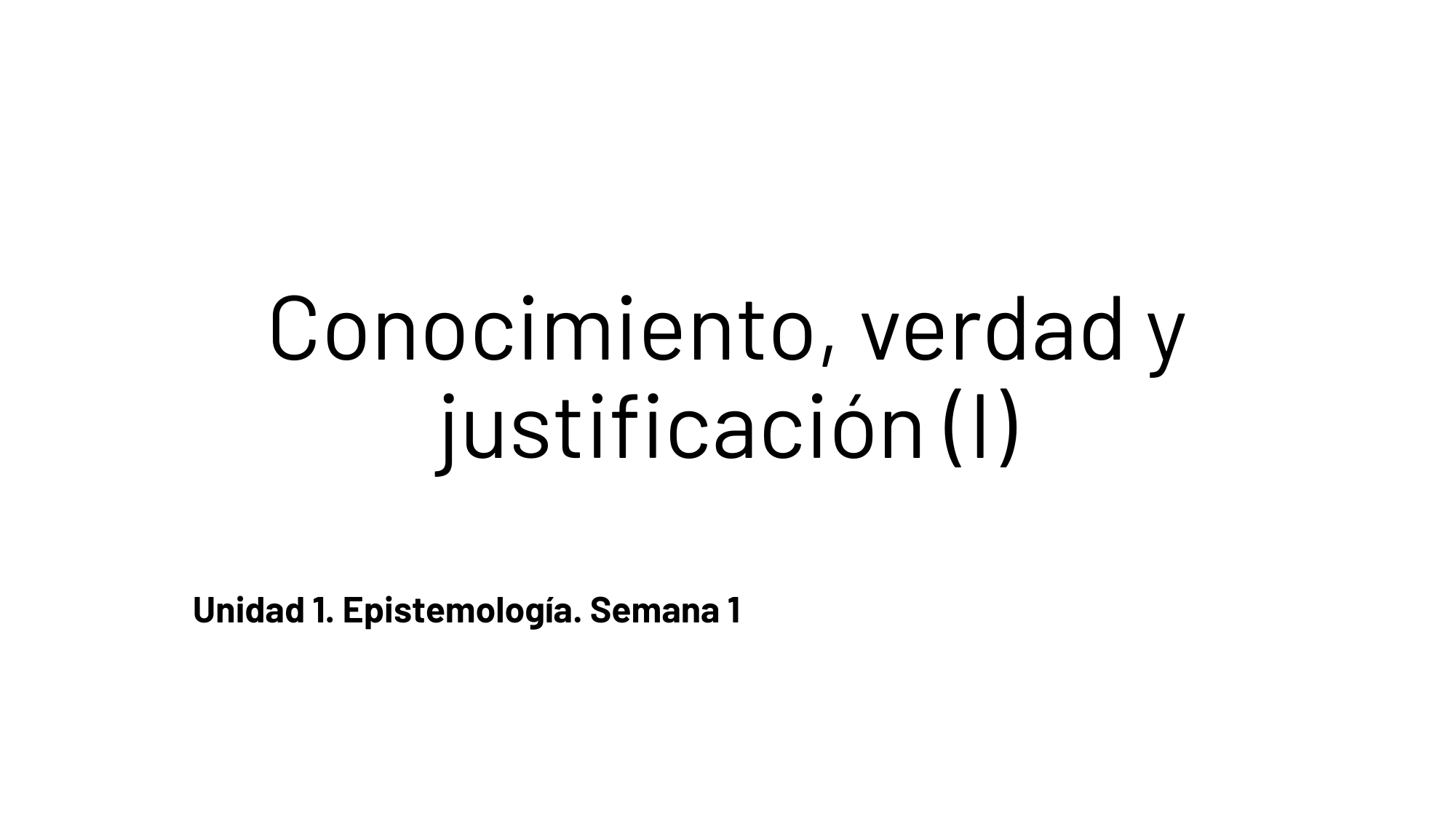

# Conocimiento, verdad y justificación (I)
Unidad 1. Epistemología. Semana 1